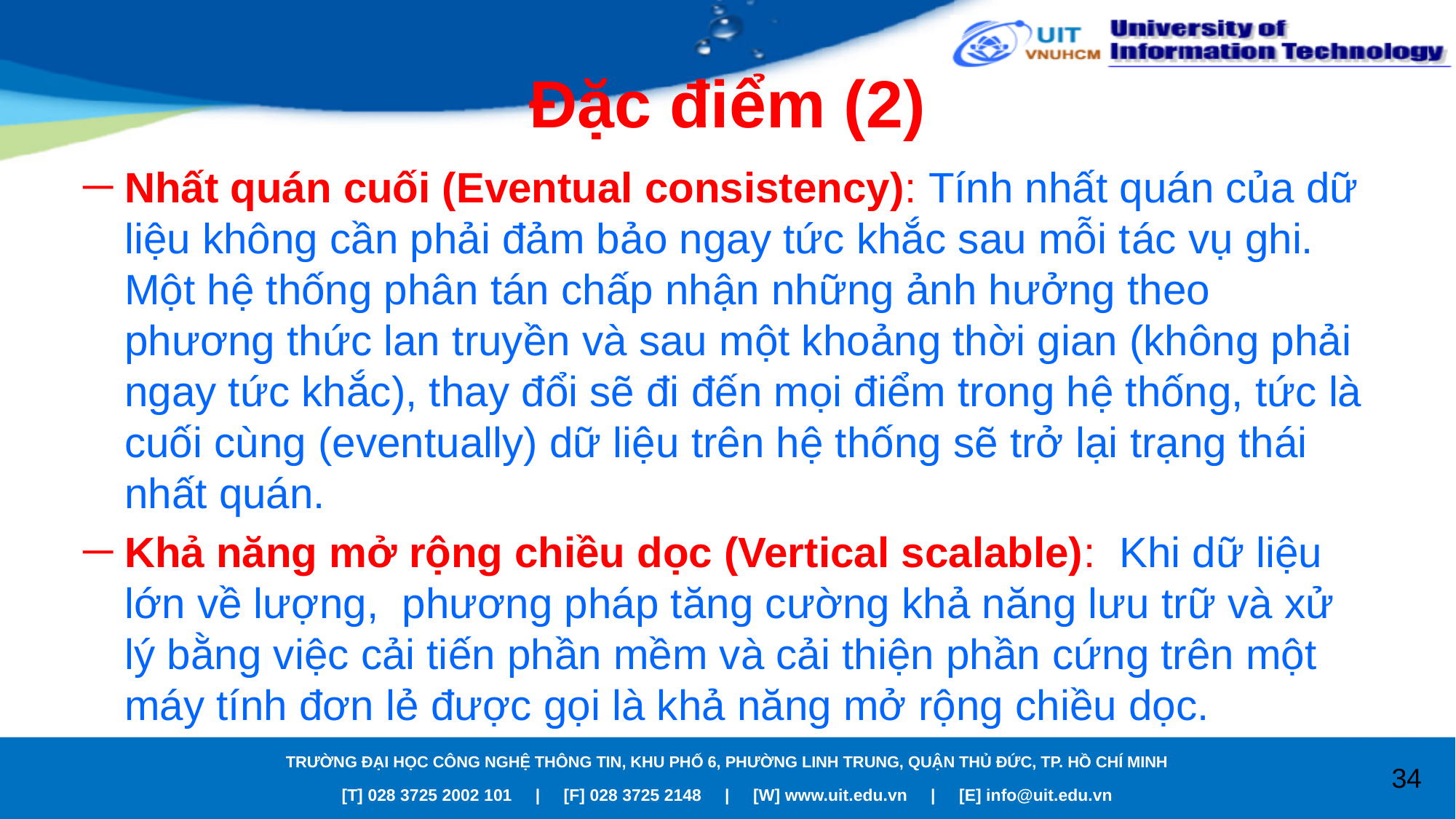

# Đặc điểm (2)
Nhất quán cuối (Eventual consistency): Tính nhất quán của dữ liệu không cần phải đảm bảo ngay tức khắc sau mỗi tác vụ ghi. Một hệ thống phân tán chấp nhận những ảnh hưởng theo phương thức lan truyền và sau một khoảng thời gian (không phải ngay tức khắc), thay đổi sẽ đi đến mọi điểm trong hệ thống, tức là cuối cùng (eventually) dữ liệu trên hệ thống sẽ trở lại trạng thái nhất quán.
Khả năng mở rộng chiều dọc (Vertical scalable):  Khi dữ liệu lớn về lượng,  phương pháp tăng cường khả năng lưu trữ và xử lý bằng việc cải tiến phần mềm và cải thiện phần cứng trên một máy tính đơn lẻ được gọi là khả năng mở rộng chiều dọc.